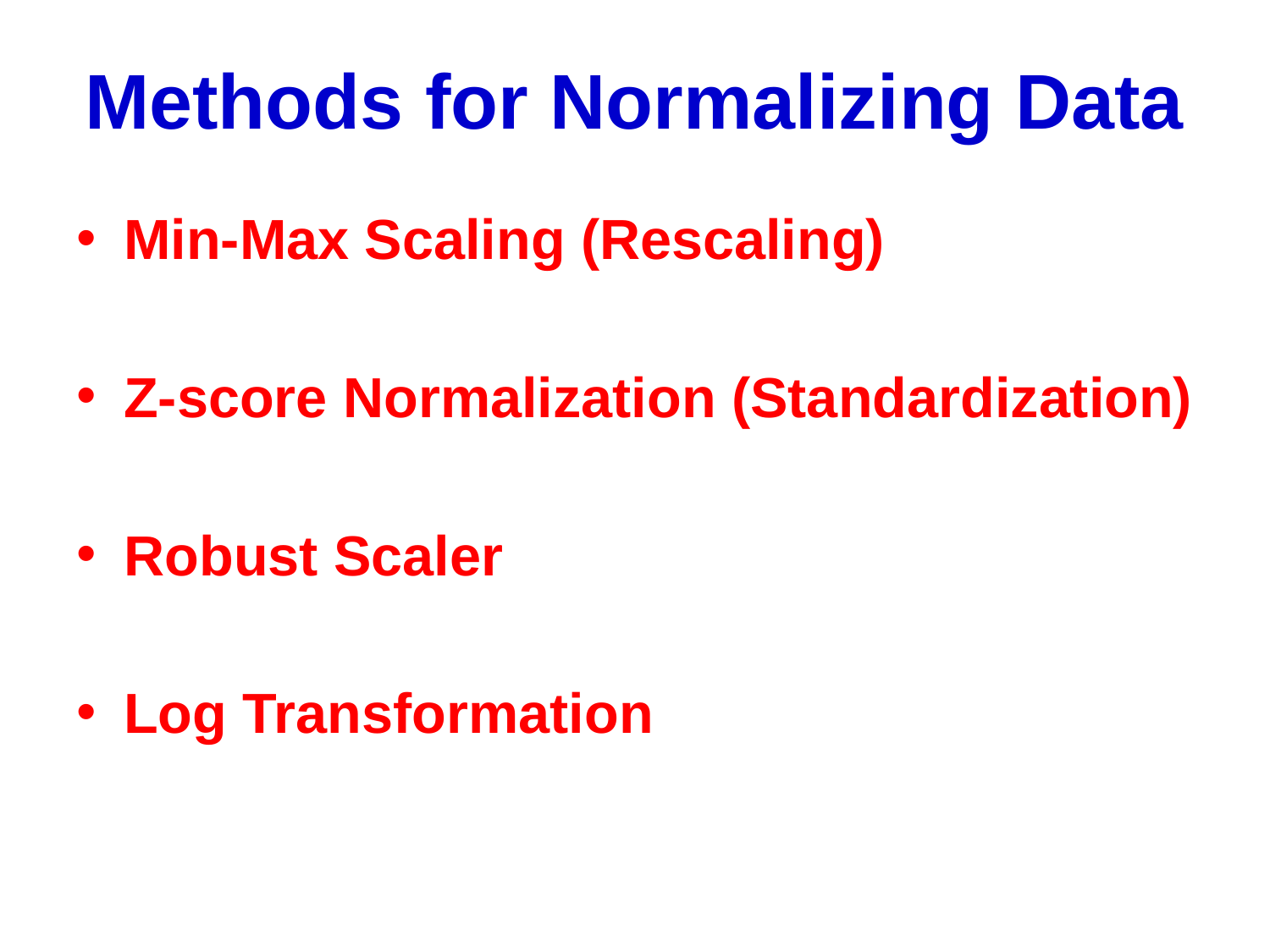

# Methods for Normalizing Data
Min-Max Scaling (Rescaling)

Z-score Normalization (Standardization)

Robust Scaler

Log Transformation